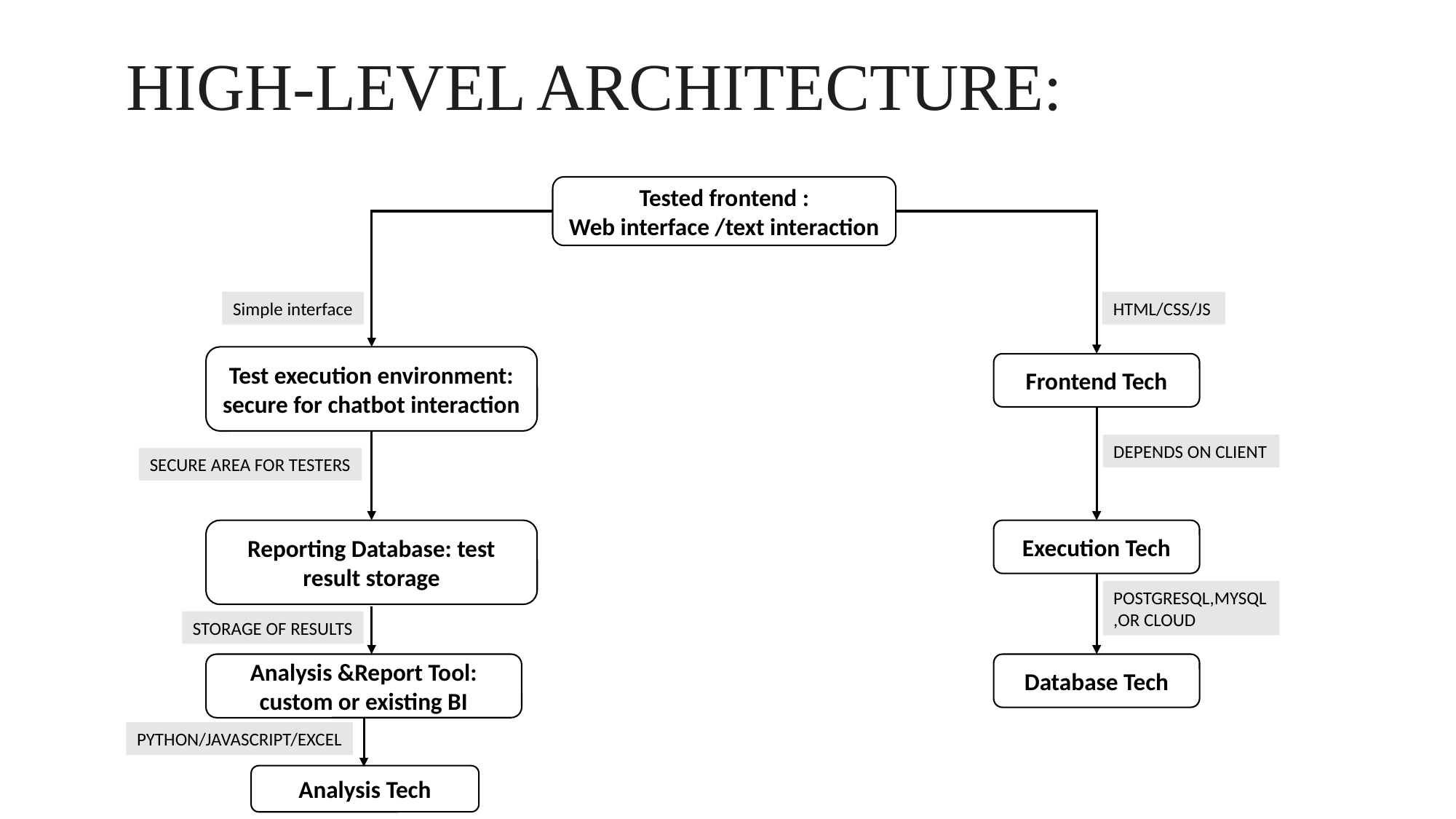

HIGH-LEVEL ARCHITECTURE:
Tested frontend :
Web interface /text interaction
Simple interface
HTML/CSS/JS
Test execution environment: secure for chatbot interaction
Frontend Tech
DEPENDS ON CLIENT
SECURE AREA FOR TESTERS
Reporting Database: test result storage
Execution Tech
POSTGRESQL,MYSQL,OR CLOUD
STORAGE OF RESULTS
Analysis &Report Tool: custom or existing BI
Database Tech
PYTHON/JAVASCRIPT/EXCEL
Analysis Tech